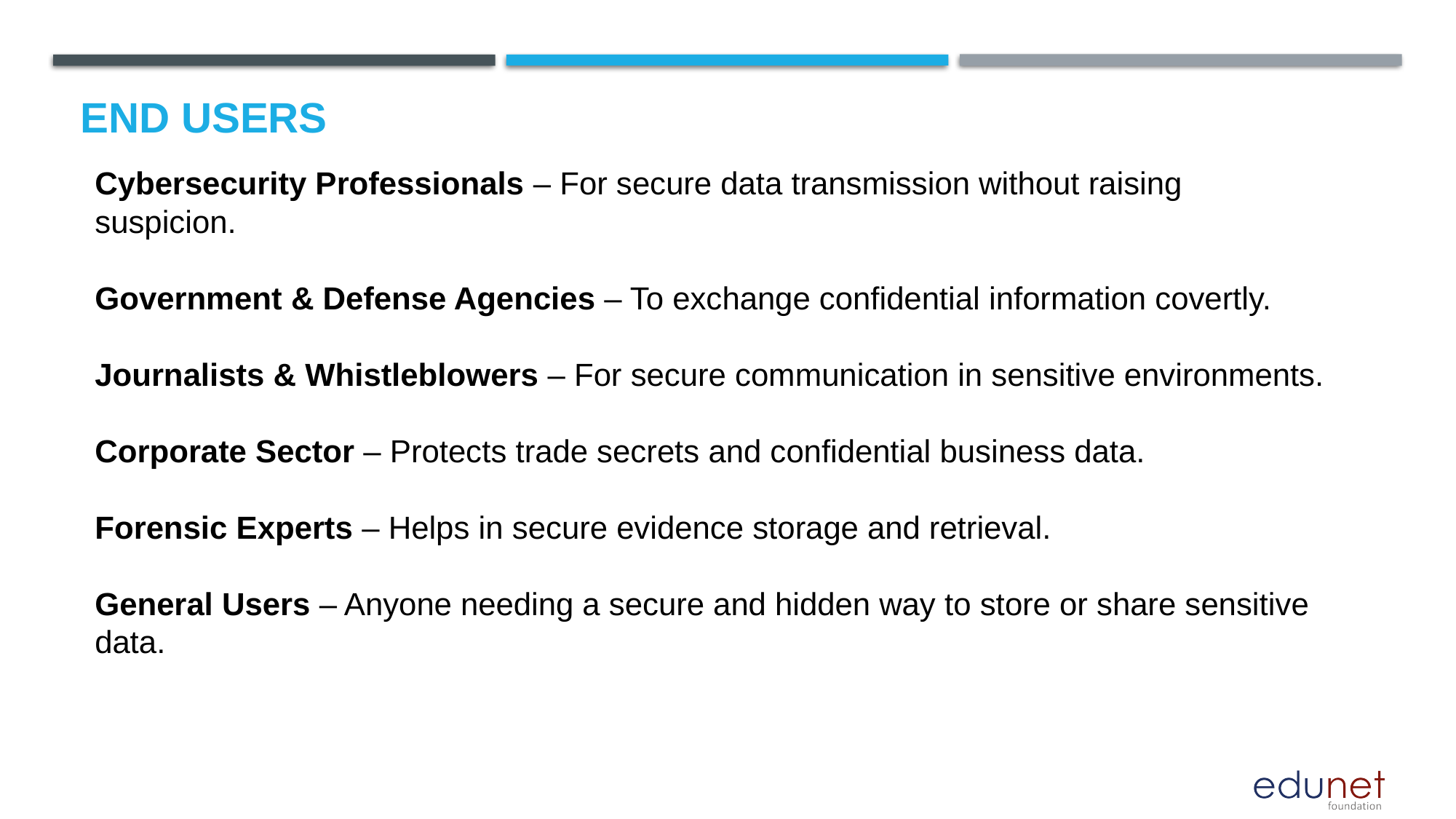

# End users
Cybersecurity Professionals – For secure data transmission without raising suspicion.
Government & Defense Agencies – To exchange confidential information covertly.
Journalists & Whistleblowers – For secure communication in sensitive environments.
Corporate Sector – Protects trade secrets and confidential business data.
Forensic Experts – Helps in secure evidence storage and retrieval.
General Users – Anyone needing a secure and hidden way to store or share sensitive data.